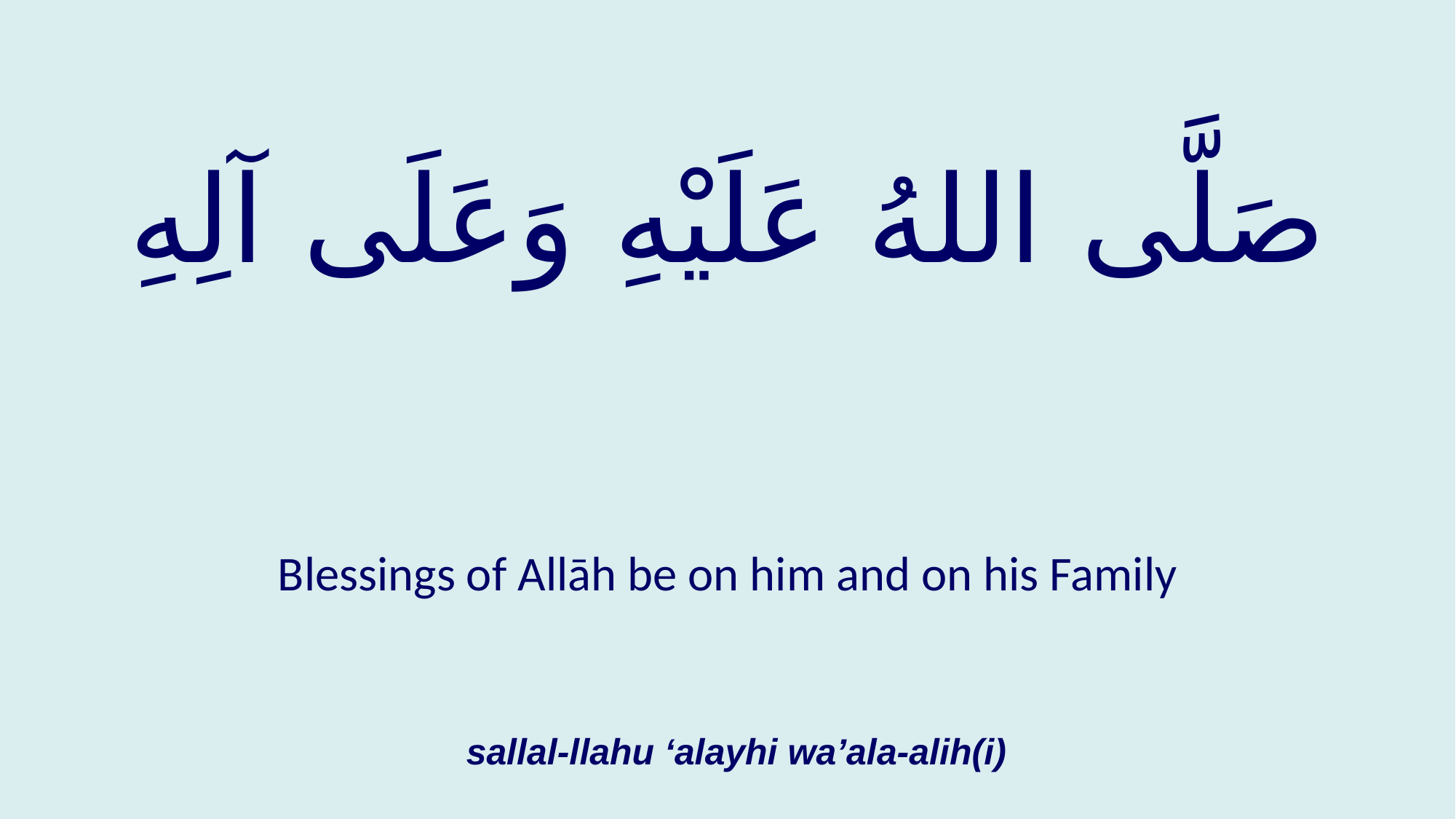

# صَلَّى اللهُ عَلَيْهِ وَعَلَى آلِهِ
Blessings of Allāh be on him and on his Family
sallal-llahu ‘alayhi wa’ala-alih(i)